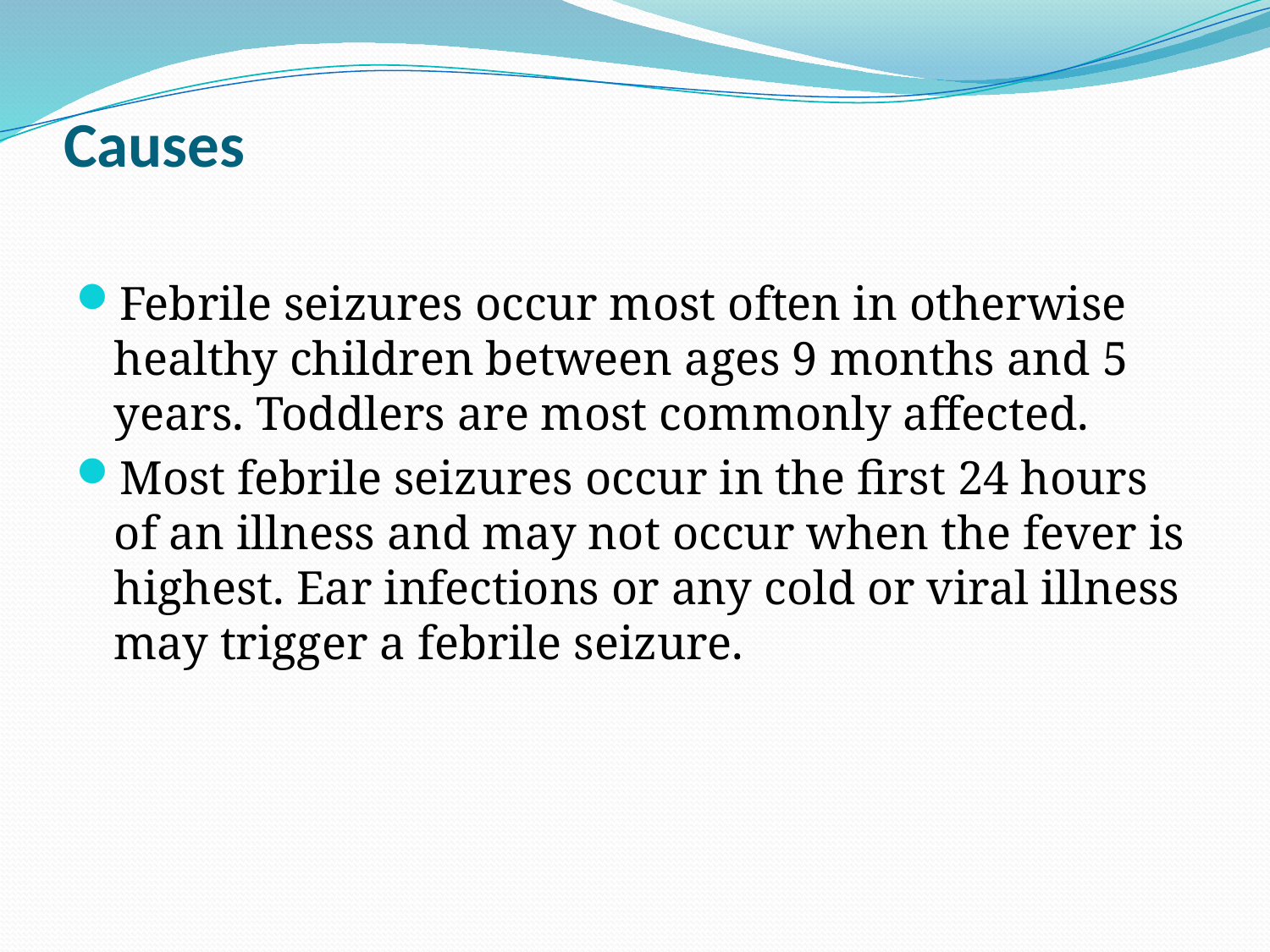

# Causes
Febrile seizures occur most often in otherwise healthy children between ages 9 months and 5 years. Toddlers are most commonly affected.
Most febrile seizures occur in the first 24 hours of an illness and may not occur when the fever is highest. Ear infections or any cold or viral illness may trigger a febrile seizure.